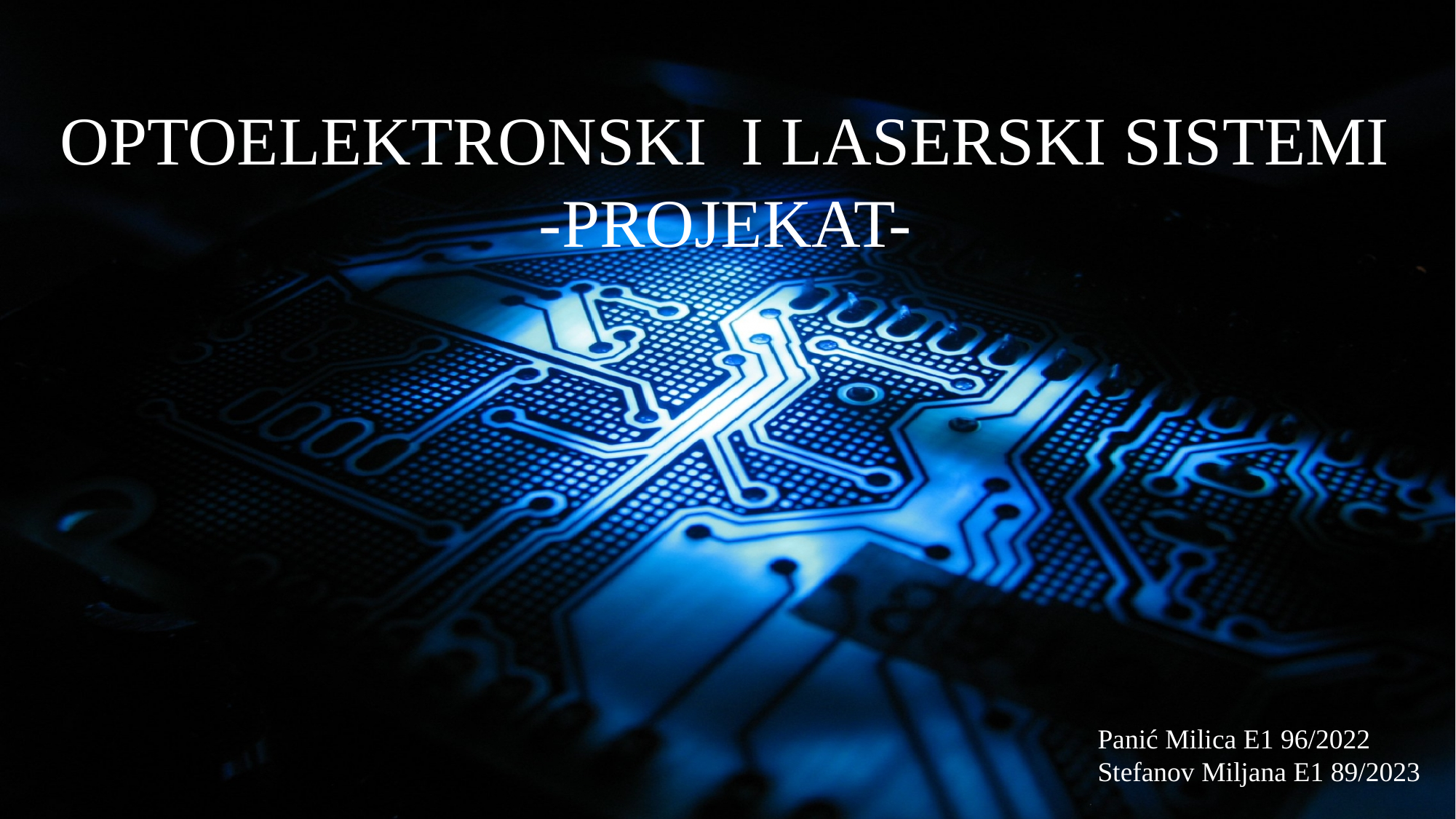

OPTOELEKTRONSKI  I LASERSKI SISTEMI
                              -PROJEKAT-
Panić Milica E1 96/2022
Stefanov Miljana E1 89/2023